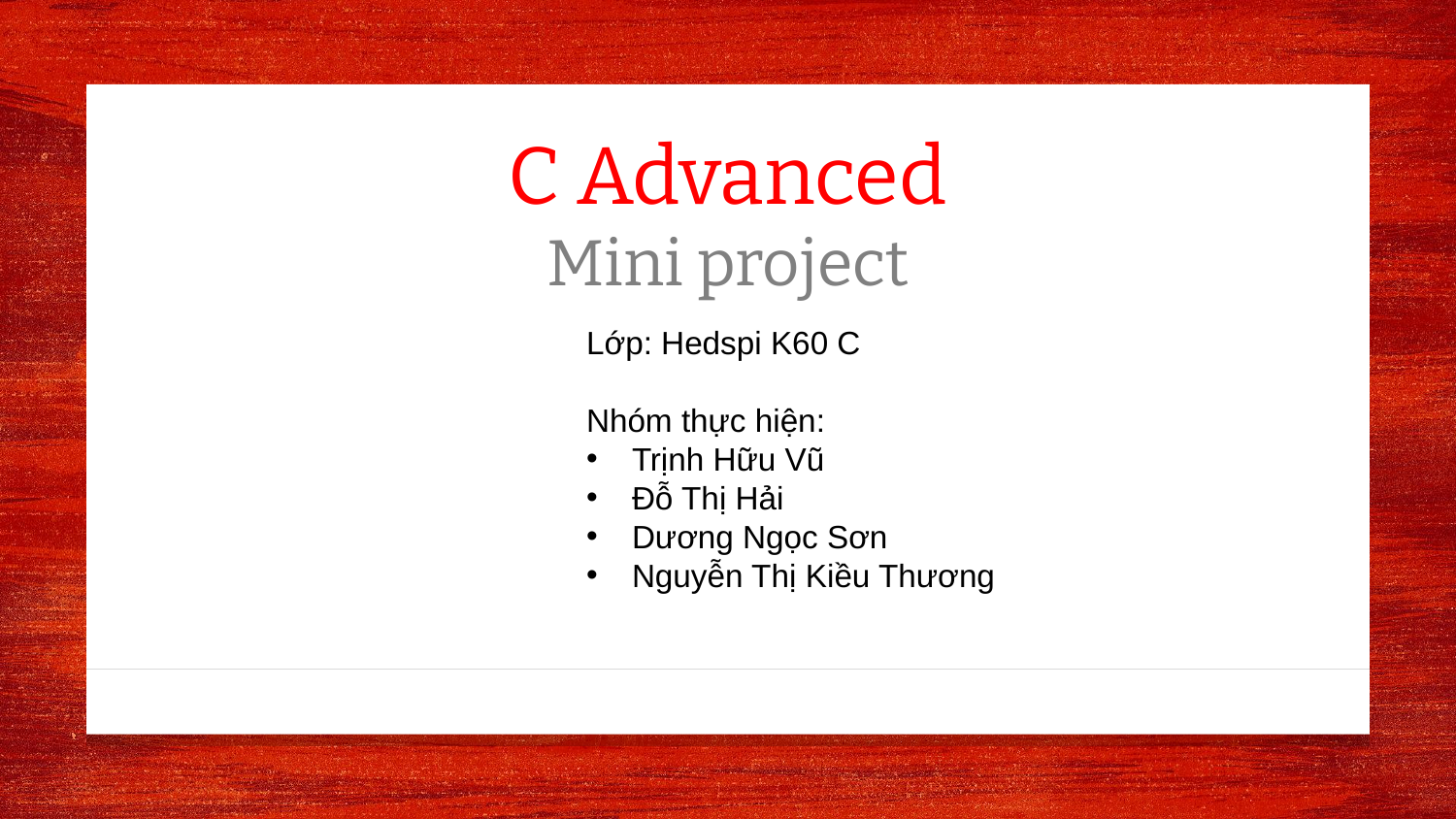

C Advanced
Mini project
Lớp: Hedspi K60 C

Nhóm thực hiện:
Trịnh Hữu Vũ
Đỗ Thị Hải
Dương Ngọc Sơn
Nguyễn Thị Kiều Thương